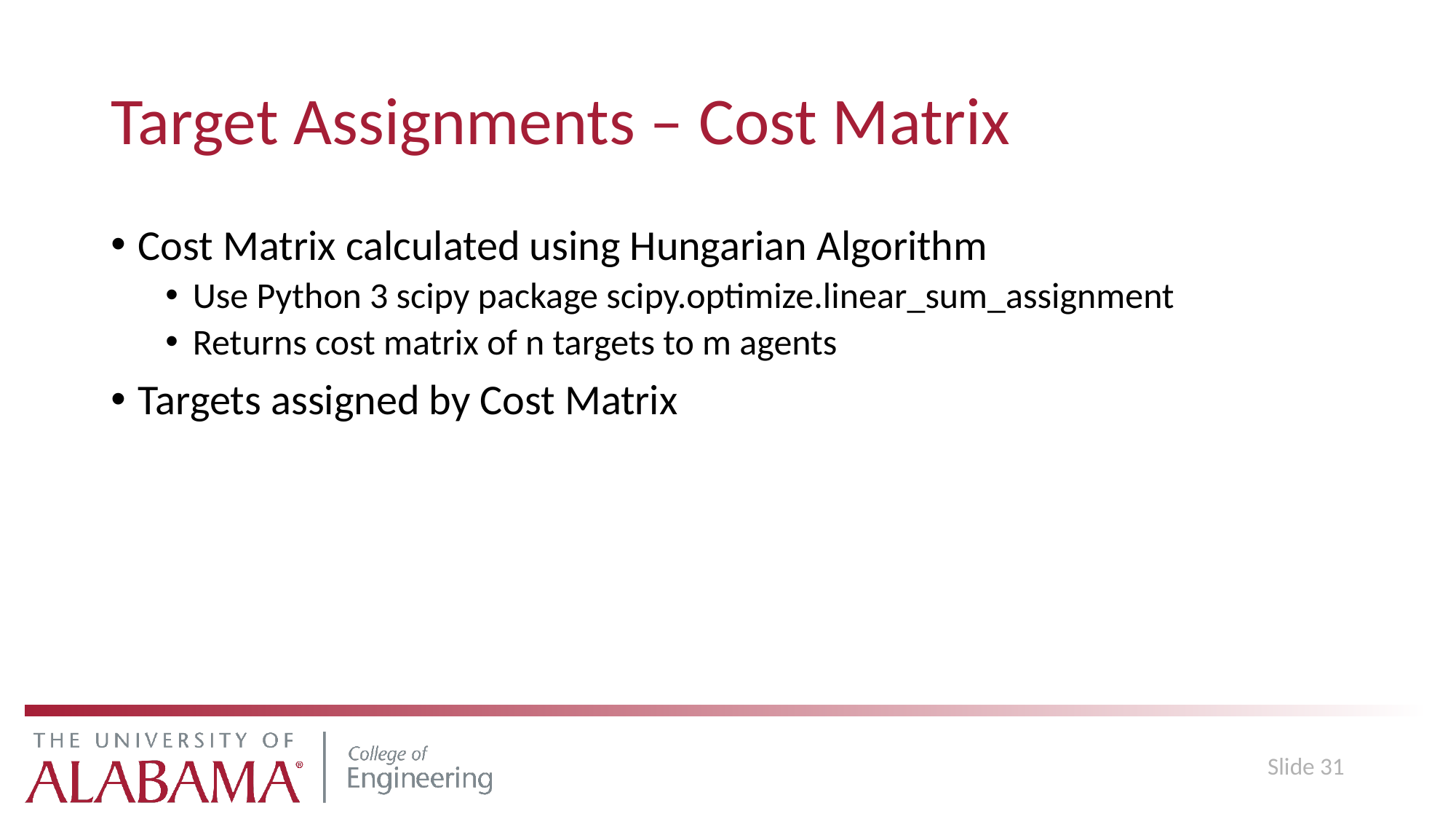

# Target Assignments – Cost Matrix
Cost Matrix calculated using Hungarian Algorithm
Use Python 3 scipy package scipy.optimize.linear_sum_assignment
Returns cost matrix of n targets to m agents
Targets assigned by Cost Matrix
Slide 31